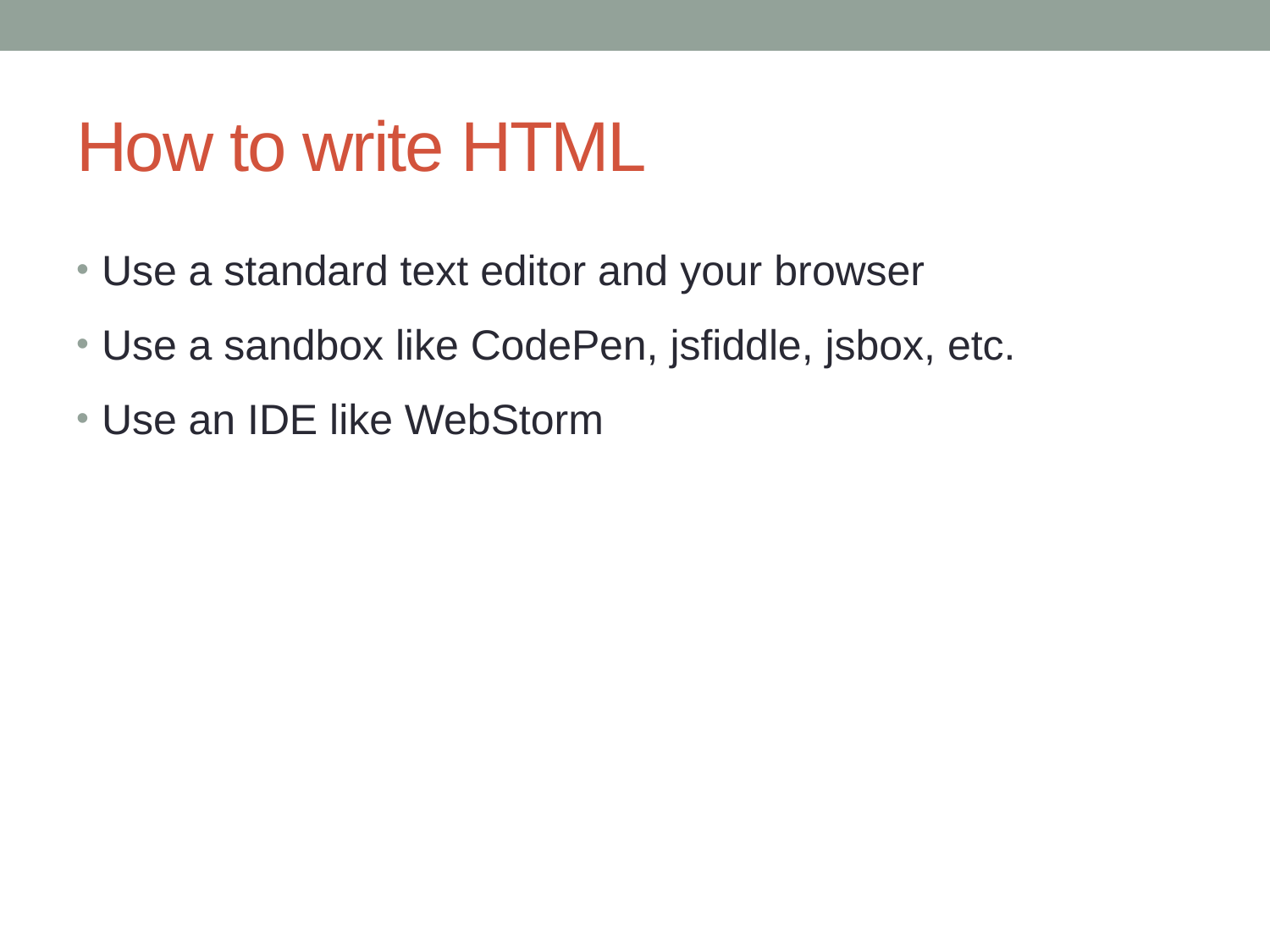

# How to write HTML
Use a standard text editor and your browser
Use a sandbox like CodePen, jsfiddle, jsbox, etc.
Use an IDE like WebStorm